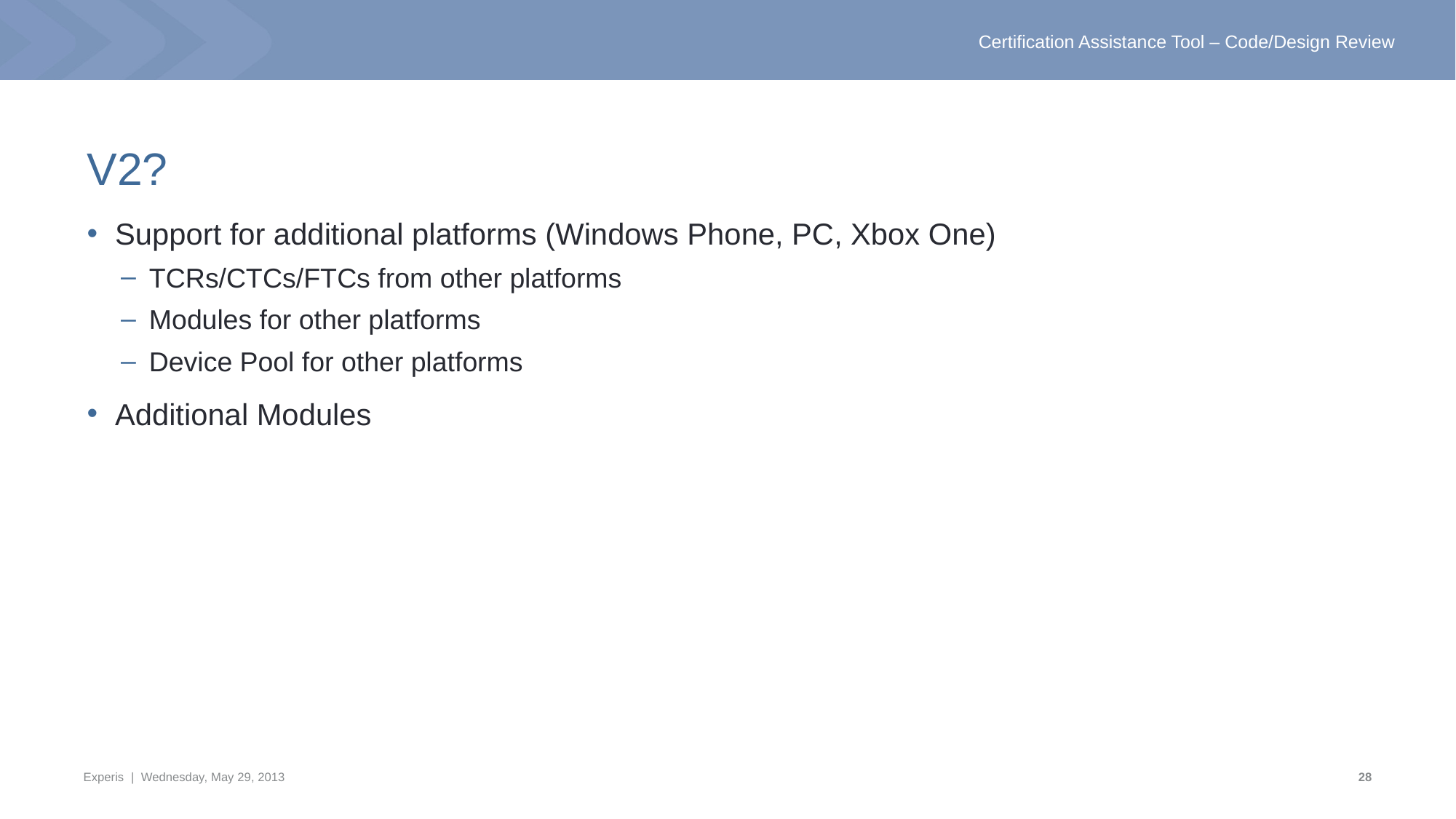

# V2?
Support for additional platforms (Windows Phone, PC, Xbox One)
TCRs/CTCs/FTCs from other platforms
Modules for other platforms
Device Pool for other platforms
Additional Modules